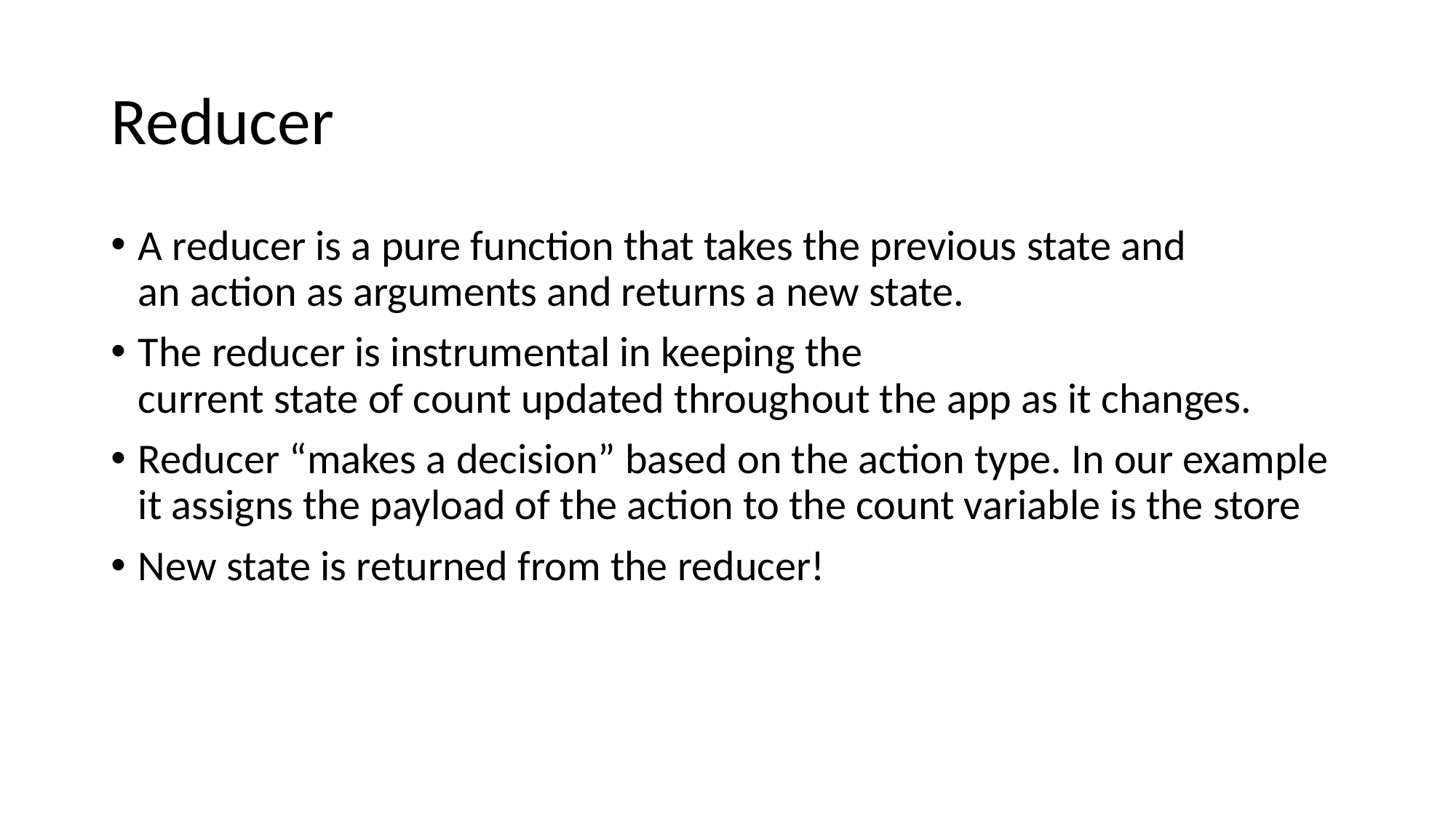

# Reducer
A reducer is a pure function that takes the previous state and an action as arguments and returns a new state.
The reducer is instrumental in keeping the current state of count updated throughout the app as it changes.
Reducer “makes a decision” based on the action type. In our example it assigns the payload of the action to the count variable is the store
New state is returned from the reducer!